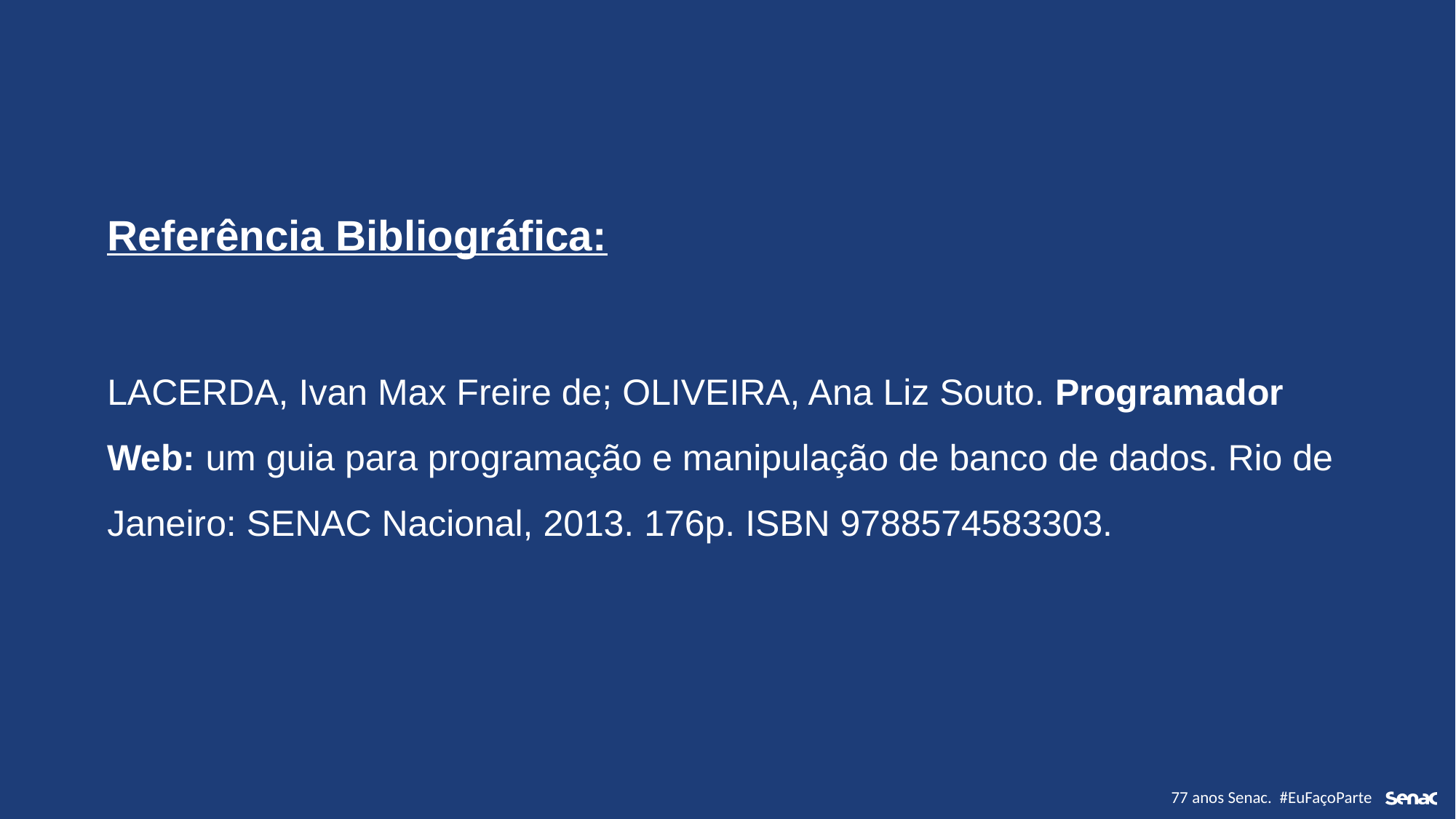

Referência Bibliográfica:

LACERDA, Ivan Max Freire de; OLIVEIRA, Ana Liz Souto. Programador Web: um guia para programação e manipulação de banco de dados. Rio de Janeiro: SENAC Nacional, 2013. 176p. ISBN 9788574583303.